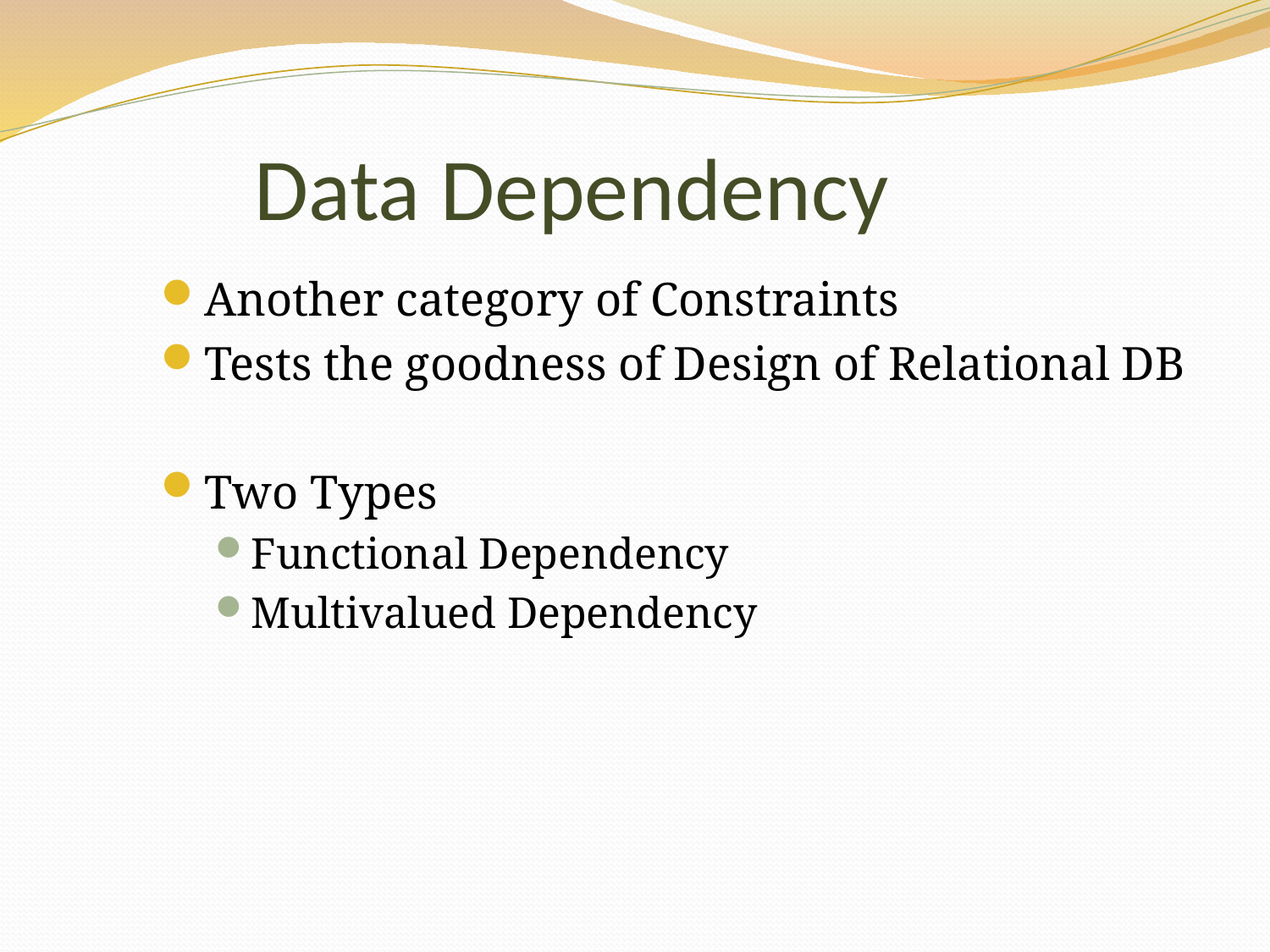

Data Dependency
Another category of Constraints
Tests the goodness of Design of Relational DB

Two Types
Functional Dependency
Multivalued Dependency